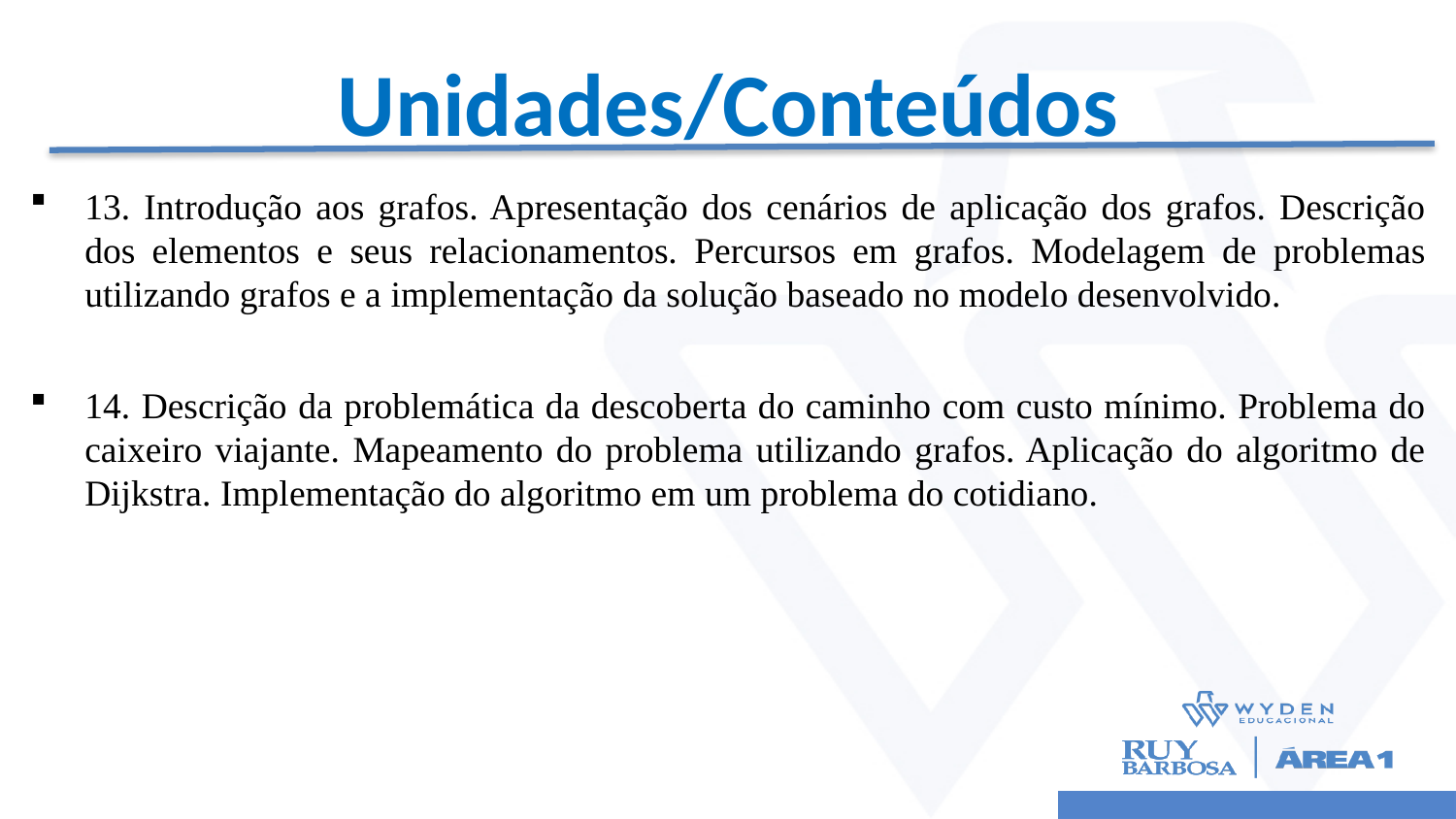

# Unidades/Conteúdos
13. Introdução aos grafos. Apresentação dos cenários de aplicação dos grafos. Descrição dos elementos e seus relacionamentos. Percursos em grafos. Modelagem de problemas utilizando grafos e a implementação da solução baseado no modelo desenvolvido.

14. Descrição da problemática da descoberta do caminho com custo mínimo. Problema do caixeiro viajante. Mapeamento do problema utilizando grafos. Aplicação do algoritmo de Dijkstra. Implementação do algoritmo em um problema do cotidiano.